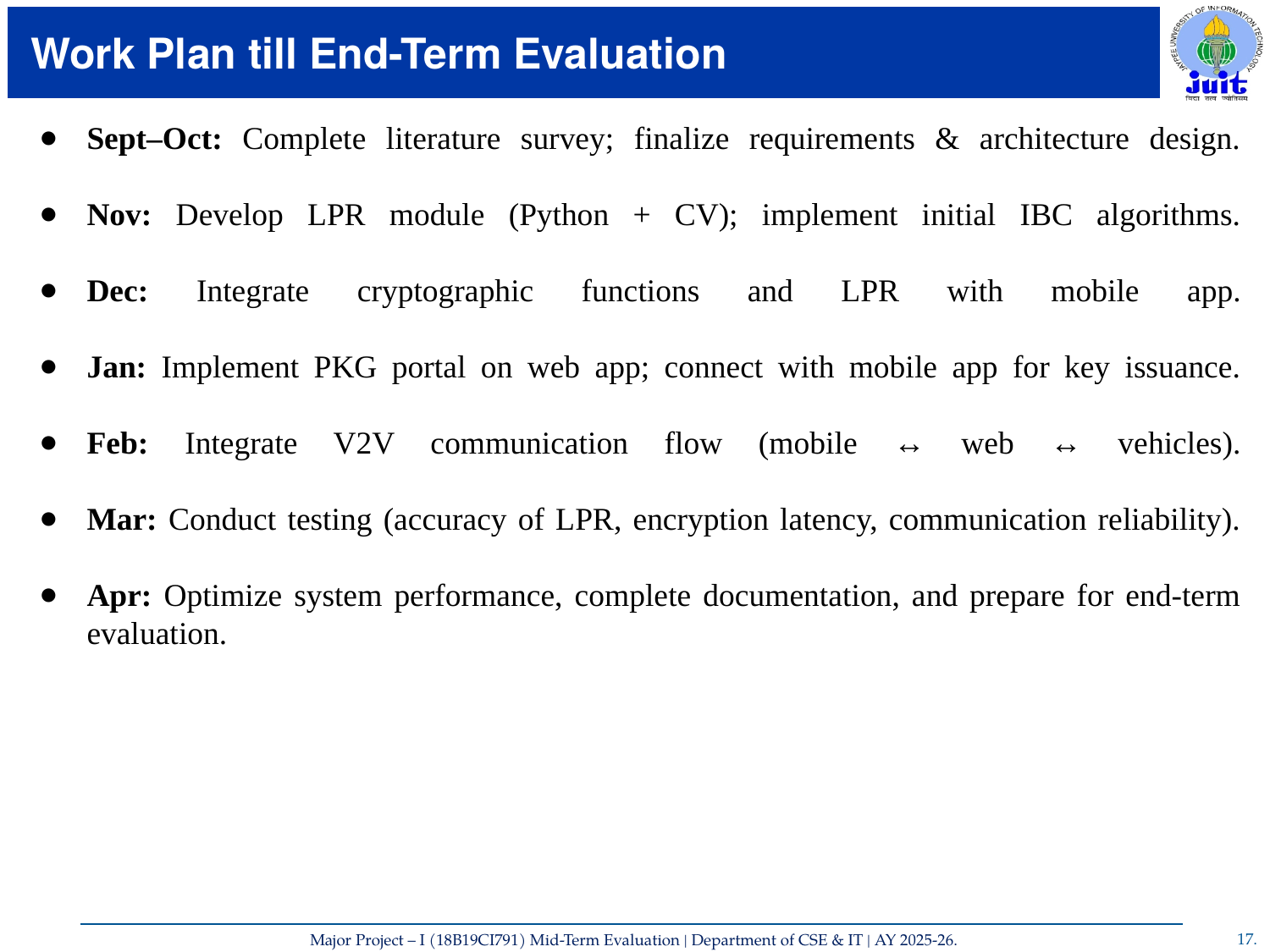

# Work Plan till End-Term Evaluation
Sept–Oct: Complete literature survey; finalize requirements & architecture design.
Nov: Develop LPR module (Python + CV); implement initial IBC algorithms.
Dec: Integrate cryptographic functions and LPR with mobile app.
Jan: Implement PKG portal on web app; connect with mobile app for key issuance.
Feb: Integrate V2V communication flow (mobile ↔ web ↔ vehicles).
Mar: Conduct testing (accuracy of LPR, encryption latency, communication reliability).
Apr: Optimize system performance, complete documentation, and prepare for end-term evaluation.